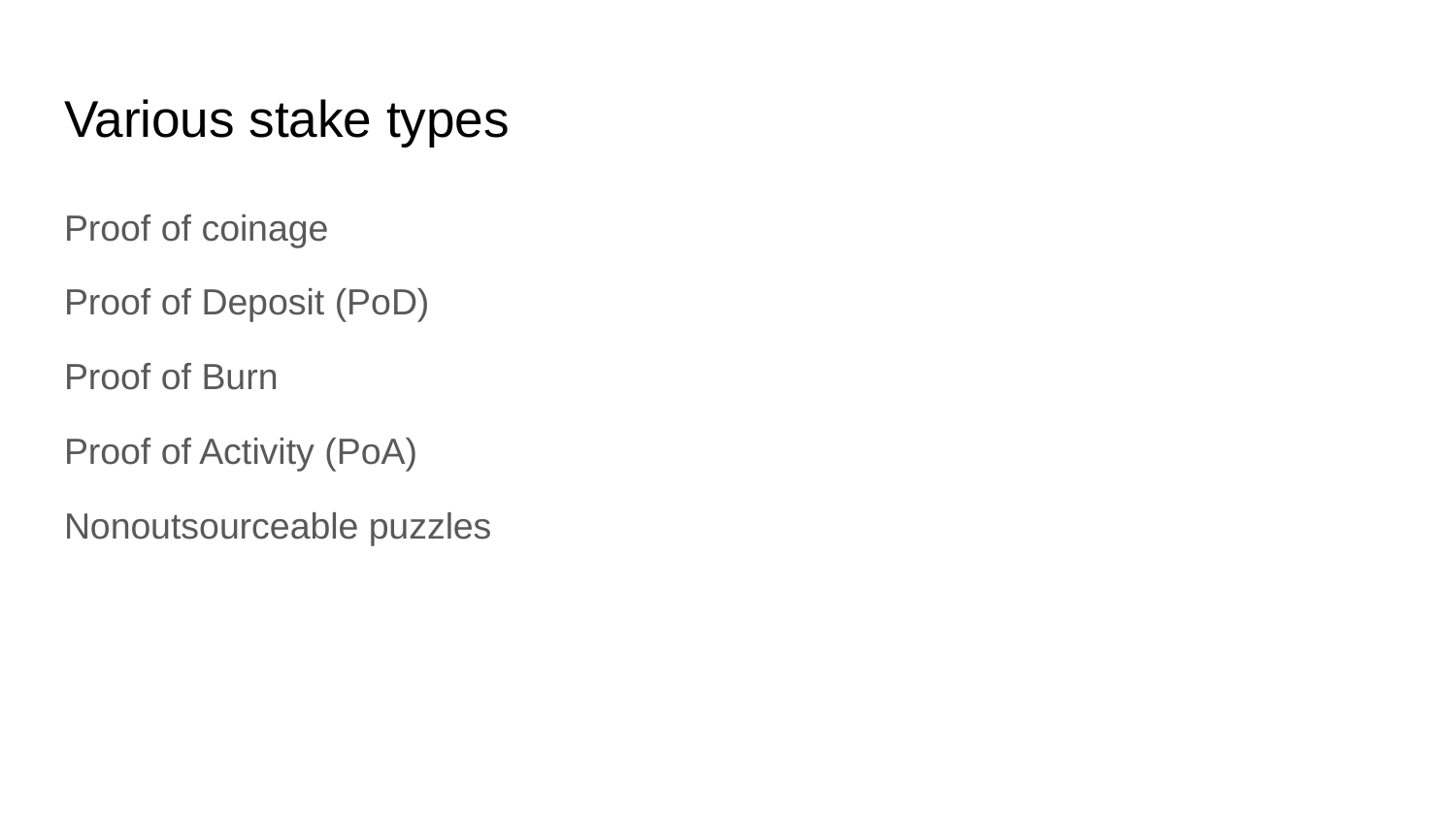

# Various stake types
Proof of coinage
Proof of Deposit (PoD)
Proof of Burn
Proof of Activity (PoA)
Nonoutsourceable puzzles